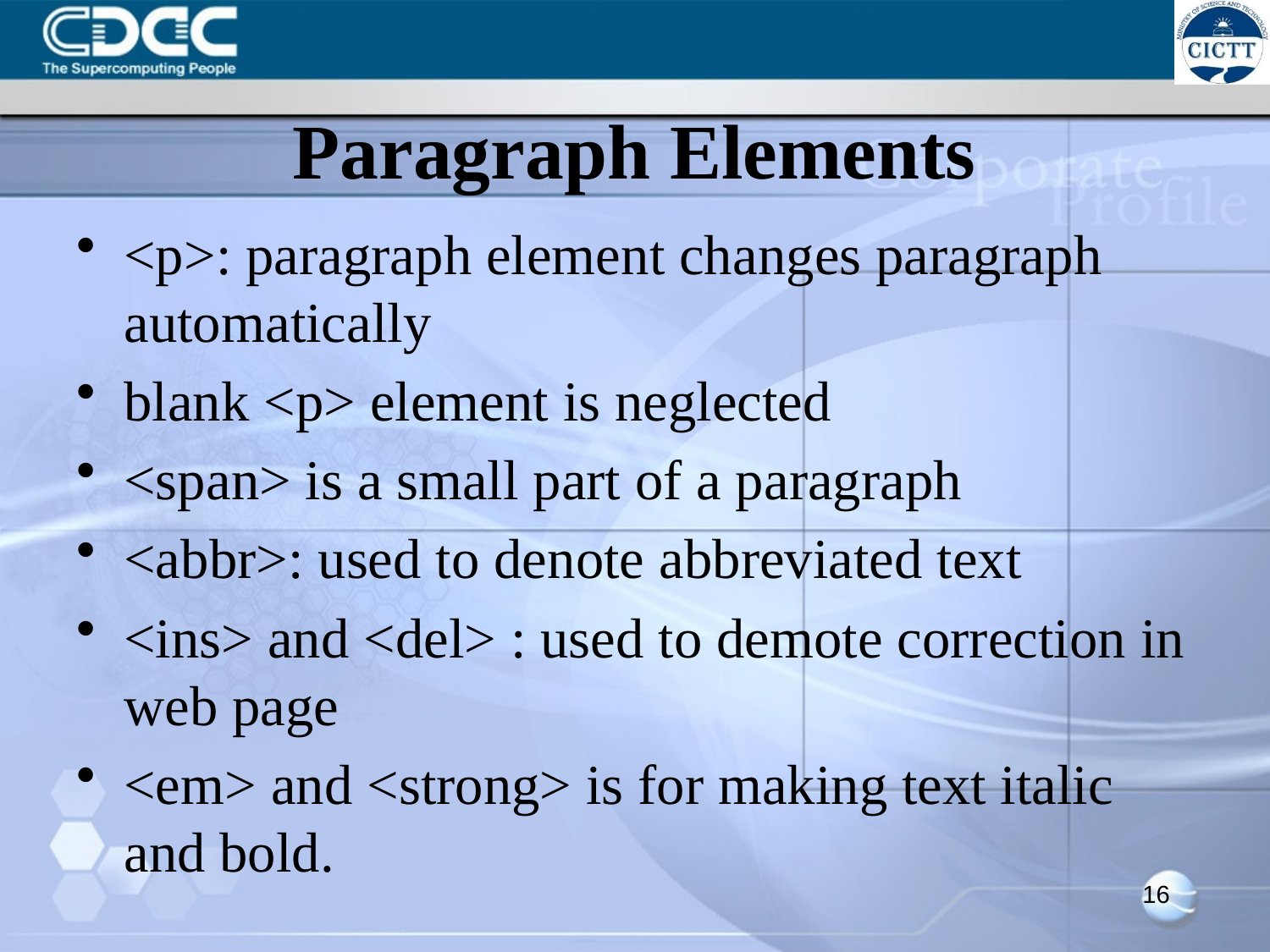

# Paragraph Elements
<p>: paragraph element changes paragraph automatically
blank <p> element is neglected
<span> is a small part of a paragraph
<abbr>: used to denote abbreviated text
<ins> and <del> : used to demote correction in web page
<em> and <strong> is for making text italic and bold.